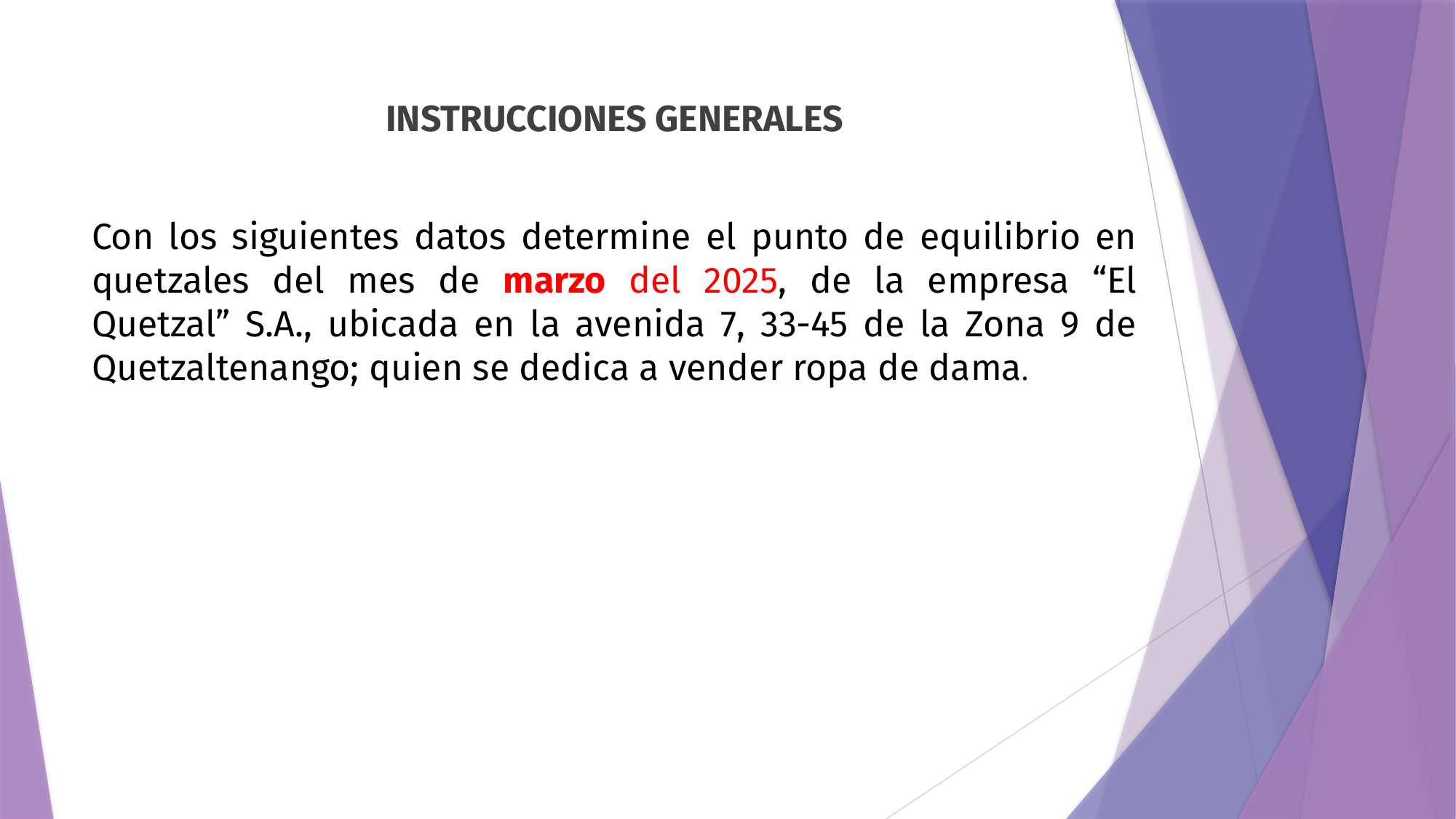

INSTRUCCIONES GENERALES

Con los siguientes datos determine el punto de equilibrio en quetzales del mes de marzo del 2025, de la empresa “El Quetzal” S.A., ubicada en la avenida 7, 33-45 de la Zona 9 de Quetzaltenango; quien se dedica a vender ropa de dama.